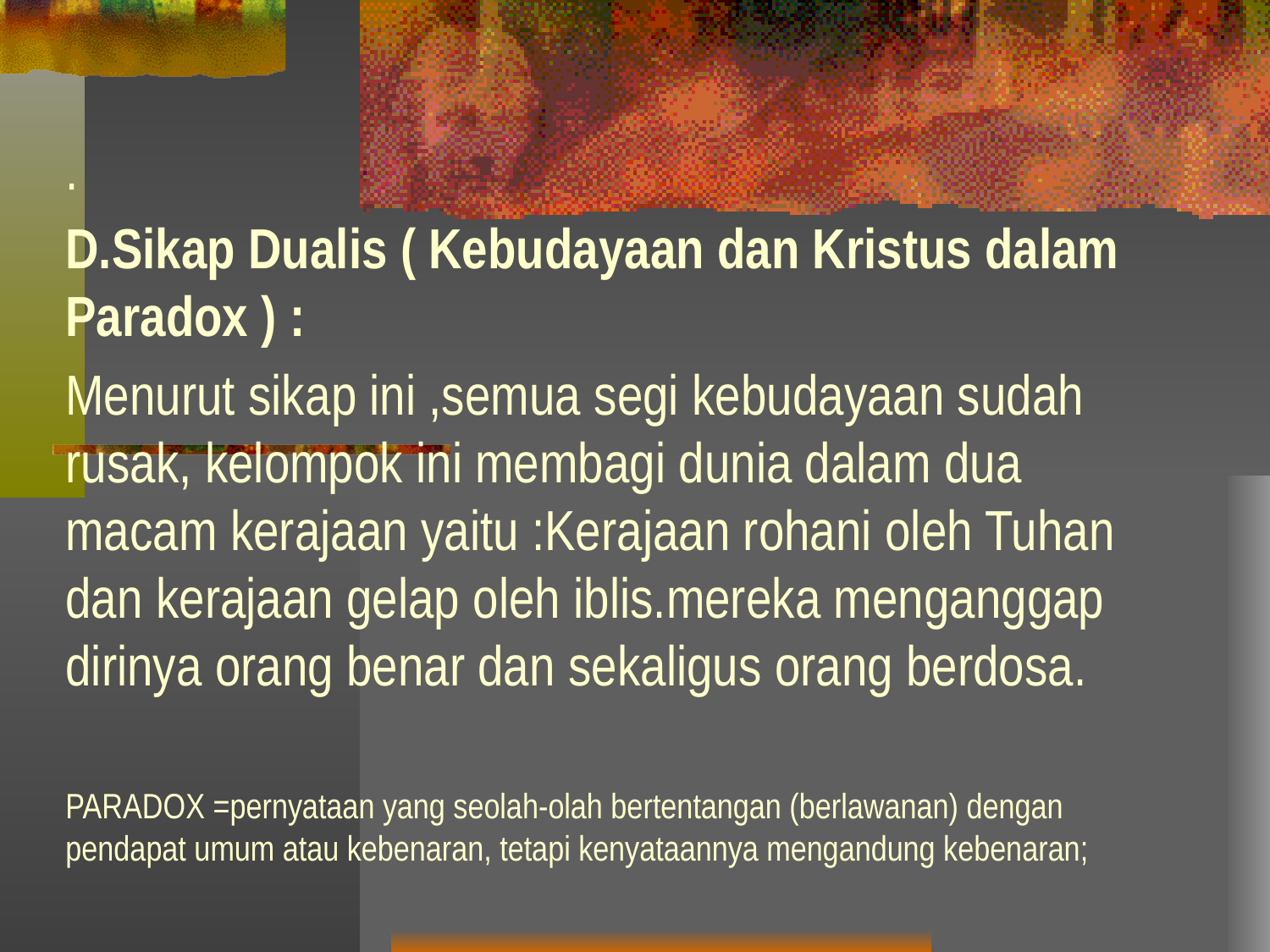

.
D.Sikap Dualis ( Kebudayaan dan Kristus dalam Paradox ) :
Menurut sikap ini ,semua segi kebudayaan sudah rusak, kelompok ini membagi dunia dalam dua macam kerajaan yaitu :Kerajaan rohani oleh Tuhan dan kerajaan gelap oleh iblis.mereka menganggap dirinya orang benar dan sekaligus orang berdosa.

PARADOX =pernyataan yang seolah-olah bertentangan (berlawanan) dengan pendapat umum atau kebenaran, tetapi kenyataannya mengandung kebenaran;